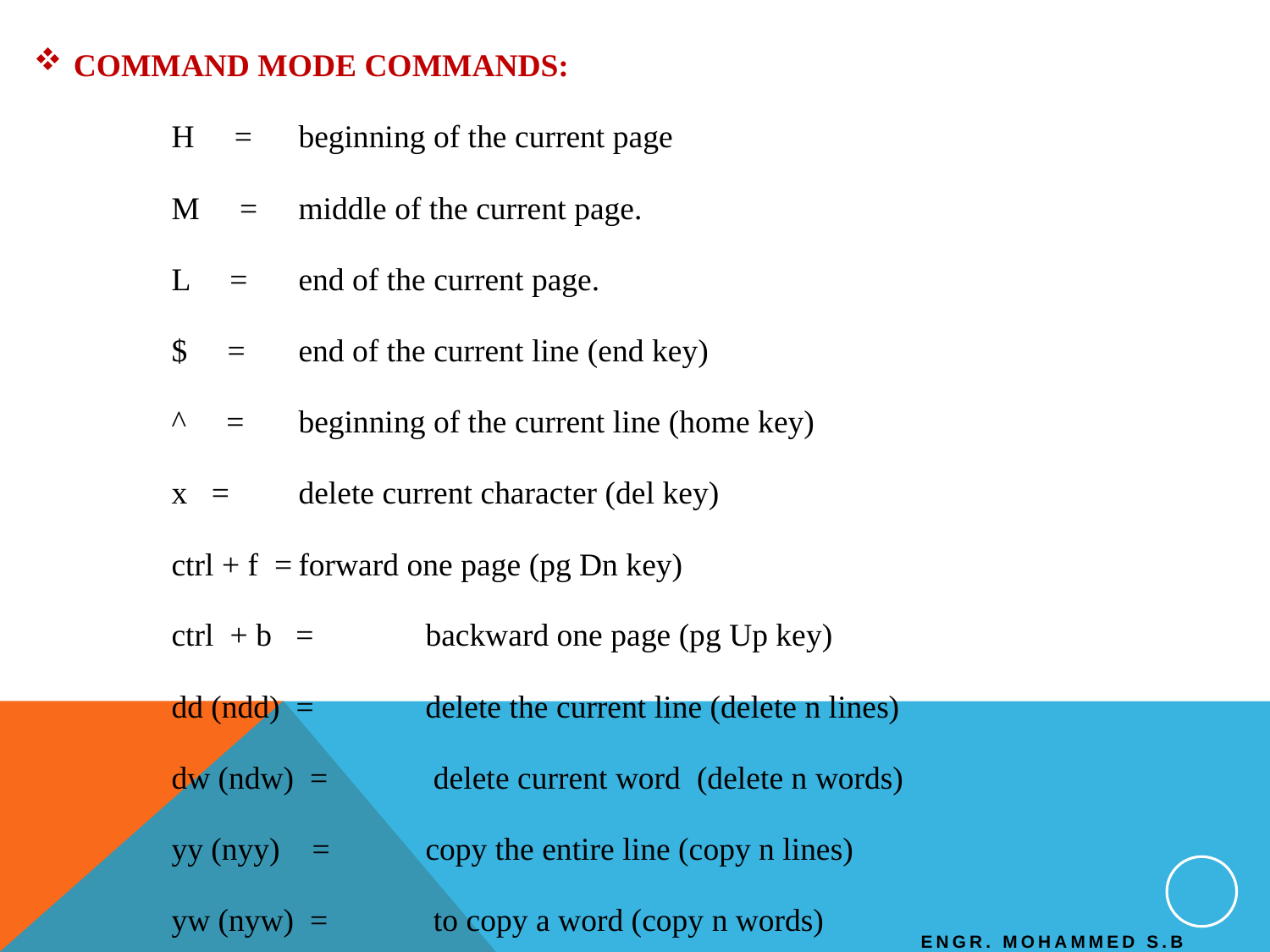

# Command Mode Commands:
	H     =	beginning of the current page
	M     =	middle of the current page.
	L     =	end of the current page.
	$     =	end of the current line (end key)
	^     =	beginning of the current line (home key)
	x   = 	delete current character (del key)
	ctrl + f  =	forward one page (pg Dn key)
	ctrl  + b   =	backward one page (pg Up key)
	dd (ndd)  =	delete the current line (delete n lines)
	dw (ndw)  =	 delete current word  (delete n words)
	yy (nyy)    =	copy the entire line (copy n lines)
	yw (nyw)  =	 to copy a word (copy n words)

58
Engr. Mohammed S.B